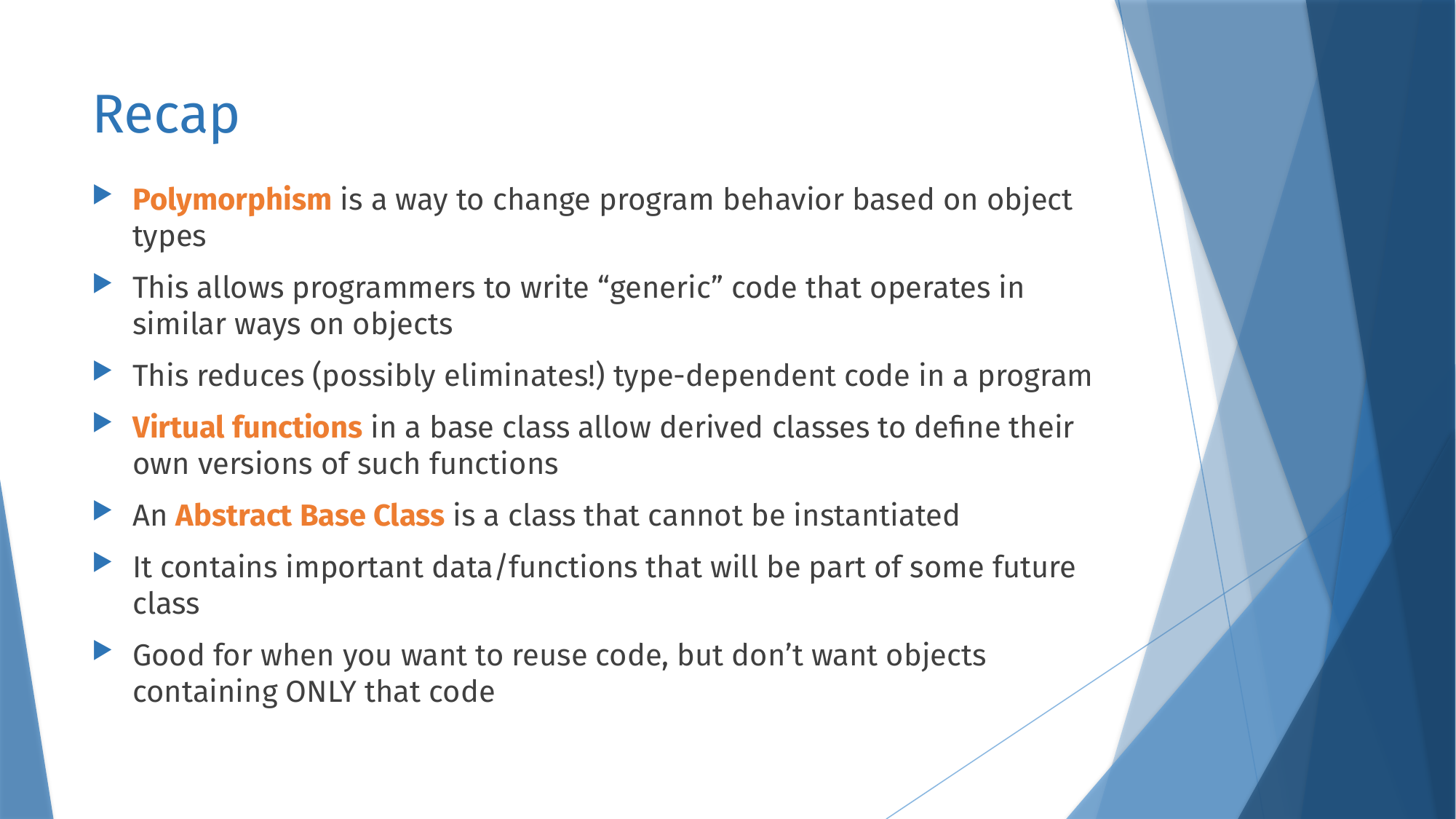

# Recap
Polymorphism is a way to change program behavior based on object types
This allows programmers to write “generic” code that operates in similar ways on objects
This reduces (possibly eliminates!) type-dependent code in a program
Virtual functions in a base class allow derived classes to define their own versions of such functions
An Abstract Base Class is a class that cannot be instantiated
It contains important data/functions that will be part of some future class
Good for when you want to reuse code, but don’t want objects containing ONLY that code